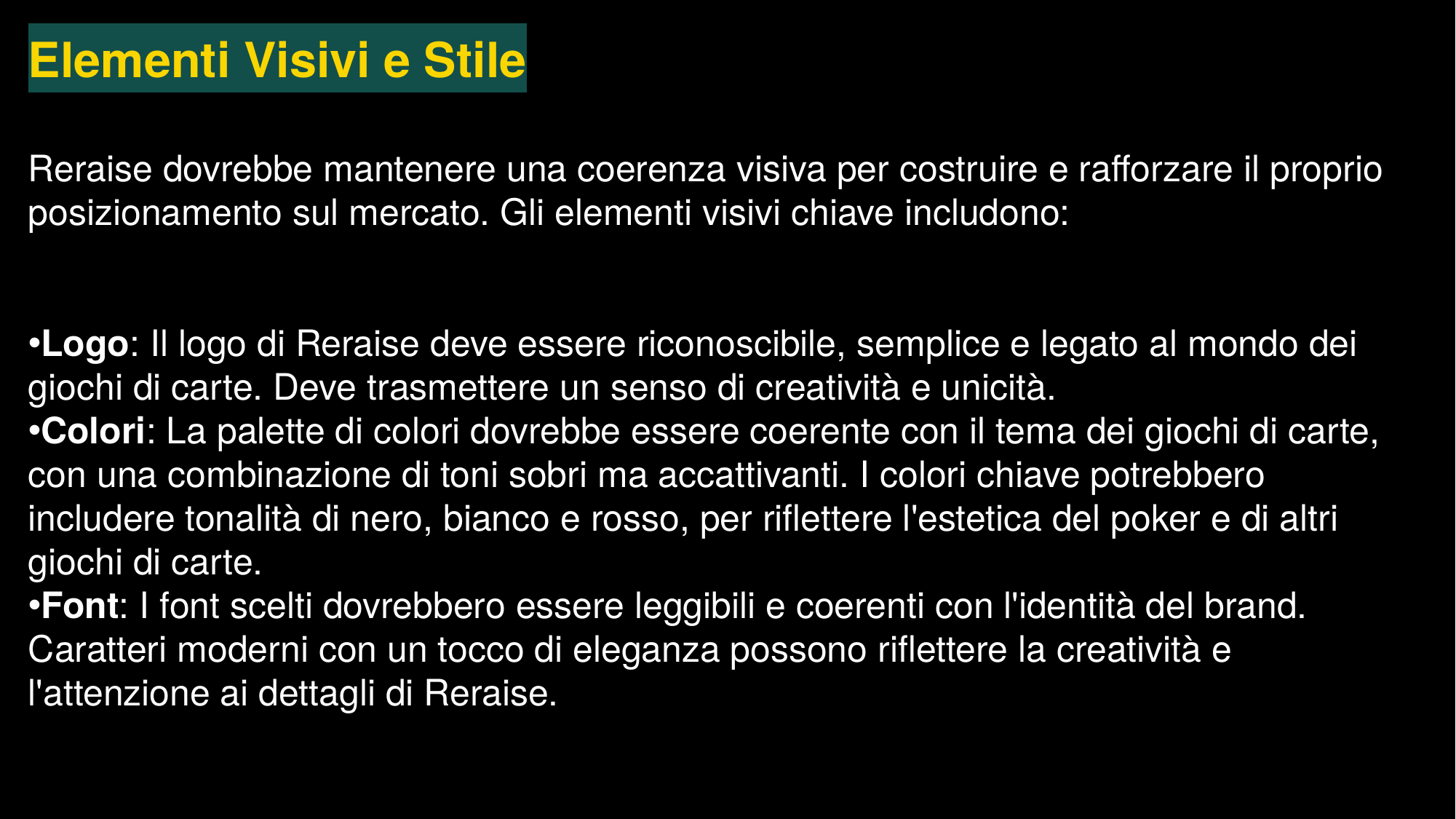

Elementi Visivi e Stile

Reraise dovrebbe mantenere una coerenza visiva per costruire e rafforzare il proprio posizionamento sul mercato. Gli elementi visivi chiave includono:

Logo: Il logo di Reraise deve essere riconoscibile, semplice e legato al mondo dei giochi di carte. Deve trasmettere un senso di creatività e unicità.
Colori: La palette di colori dovrebbe essere coerente con il tema dei giochi di carte, con una combinazione di toni sobri ma accattivanti. I colori chiave potrebbero includere tonalità di nero, bianco e rosso, per riflettere l'estetica del poker e di altri giochi di carte.
Font: I font scelti dovrebbero essere leggibili e coerenti con l'identità del brand. Caratteri moderni con un tocco di eleganza possono riflettere la creatività e l'attenzione ai dettagli di Reraise.